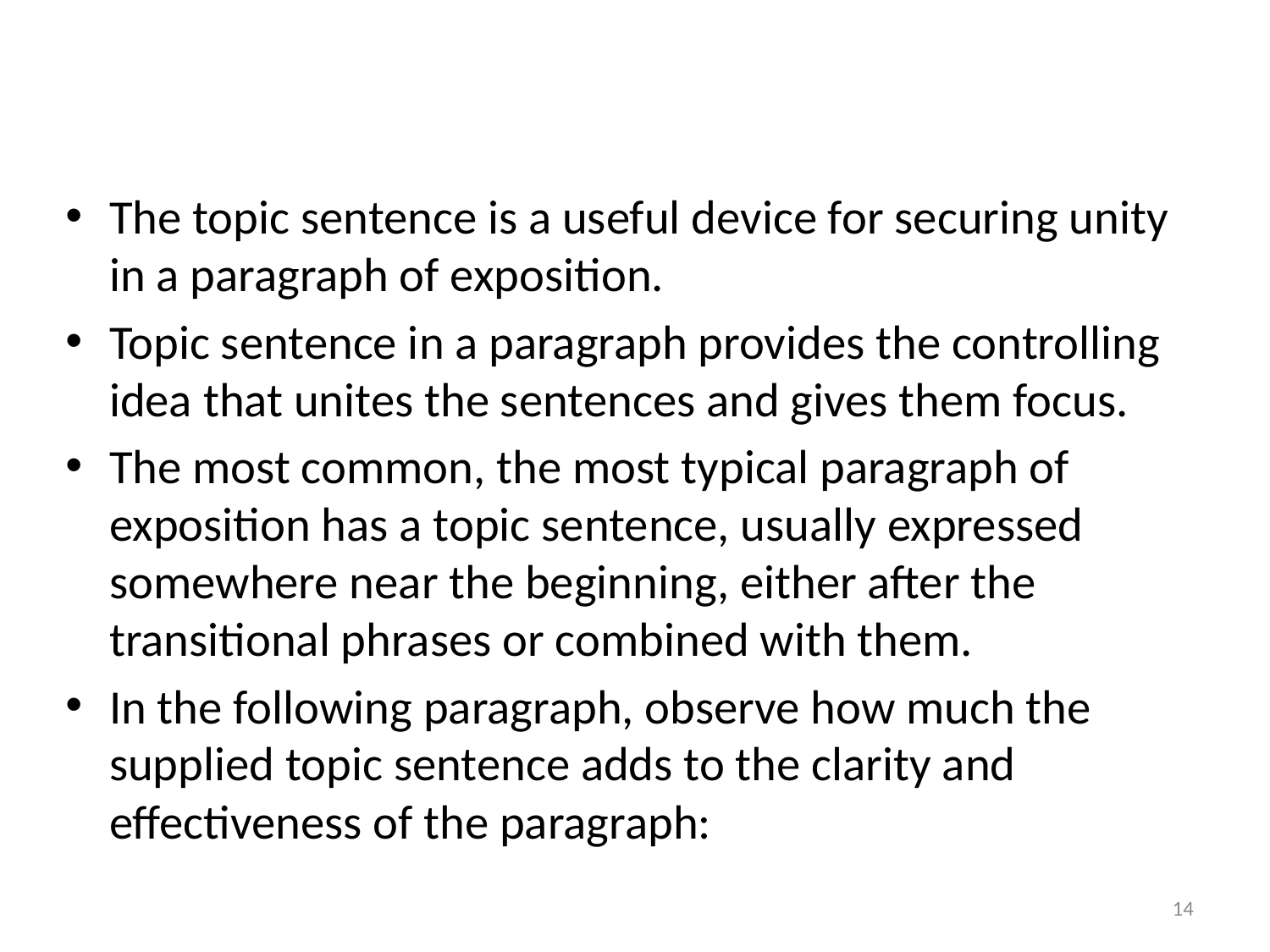

#
The topic sentence is a useful device for securing unity in a paragraph of exposition.
Topic sentence in a paragraph provides the controlling idea that unites the sentences and gives them focus.
The most common, the most typical paragraph of exposition has a topic sentence, usually expressed somewhere near the beginning, either after the transitional phrases or combined with them.
In the following paragraph, observe how much the supplied topic sentence adds to the clarity and effectiveness of the paragraph:

14